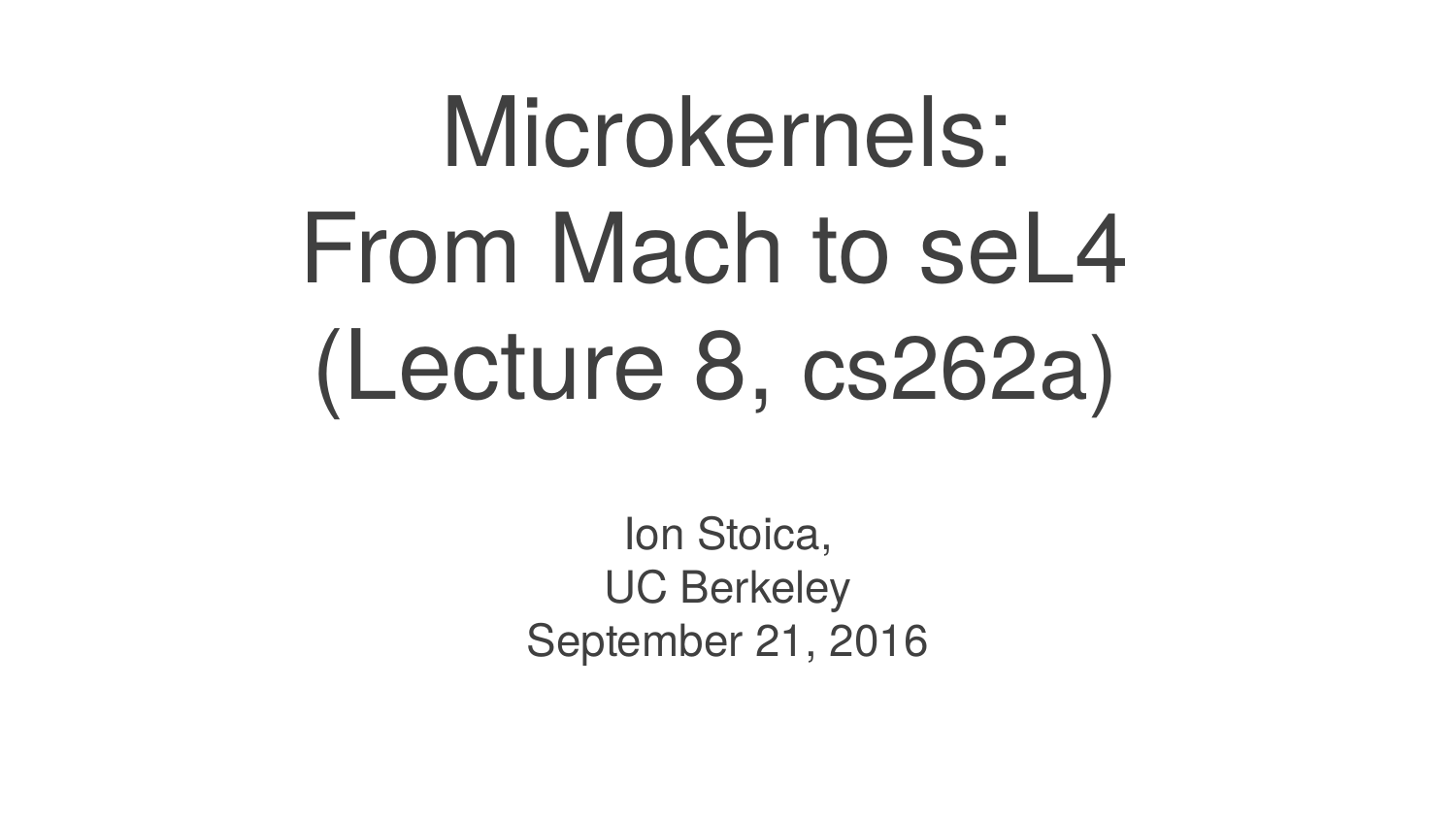

# Microkernels: From Mach to seL4 (Lecture 8, cs262a)
Ion Stoica,
UC Berkeley
September 21, 2016